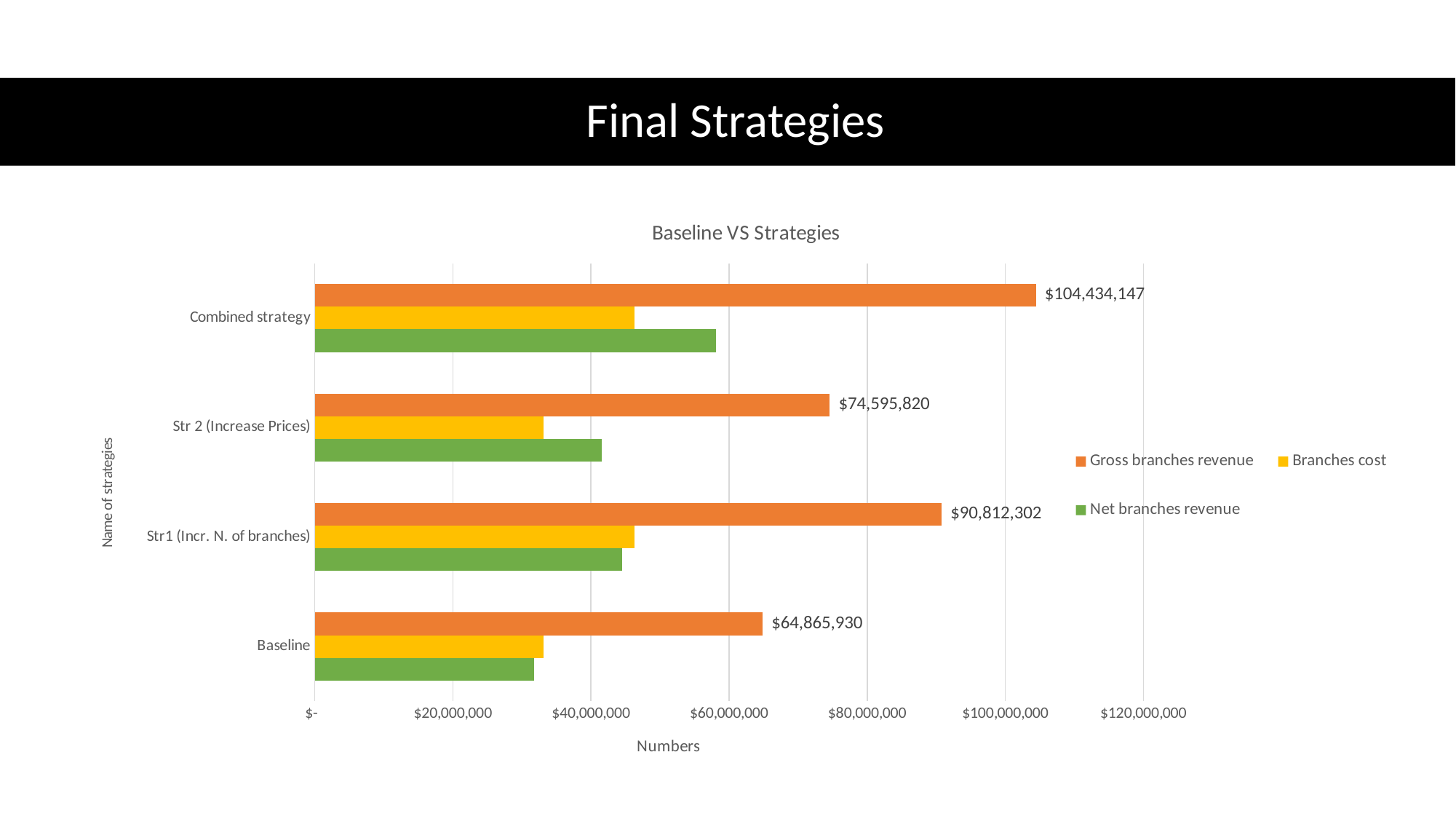

# Final Strategies

### Chart: Baseline VS Strategies

| Category | Net branches revenue | Branches cost | Gross branches revenue |
|---|---|---|---|
| Baseline | 31789241.35999999 | 33076688.64000001 | 64865930.0 |
| Str1 (Incr. N. of branches) | 44504937.90399998 | 46307364.09600002 | 90812302.0 |
| Str 2 (Increase Prices) | 41519130.859999985 | 33076688.640000015 | 74595819.5 |
| Combined strategy | 58126783.203999974 | 46307364.09600002 | 104434147.3 |